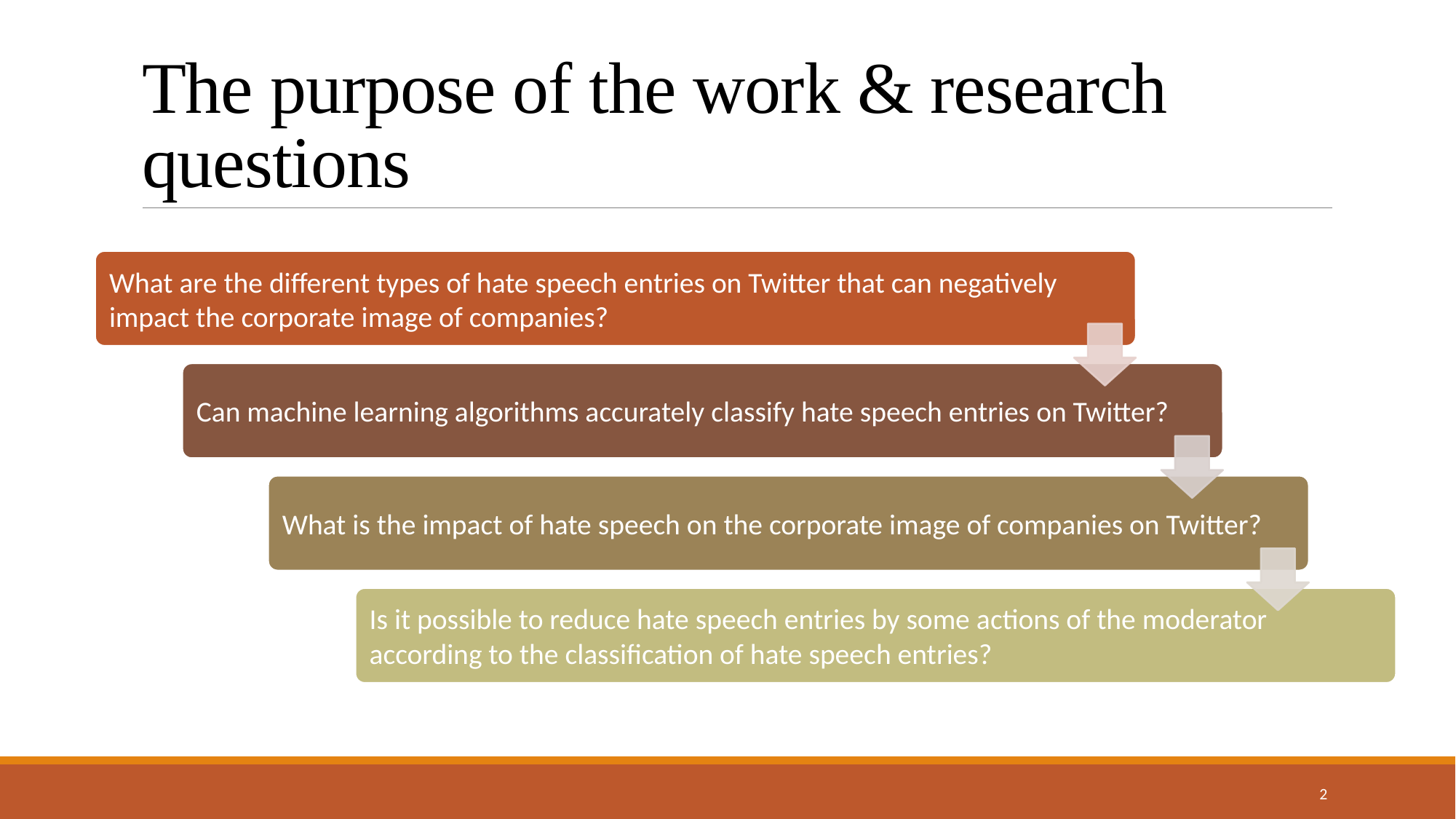

# The purpose of the work & research questions
What are the different types of hate speech entries on Twitter that can negatively impact the corporate image of companies?
Can machine learning algorithms accurately classify hate speech entries on Twitter?
What is the impact of hate speech on the corporate image of companies on Twitter?
Is it possible to reduce hate speech entries by some actions of the moderator according to the classification of hate speech entries?

2